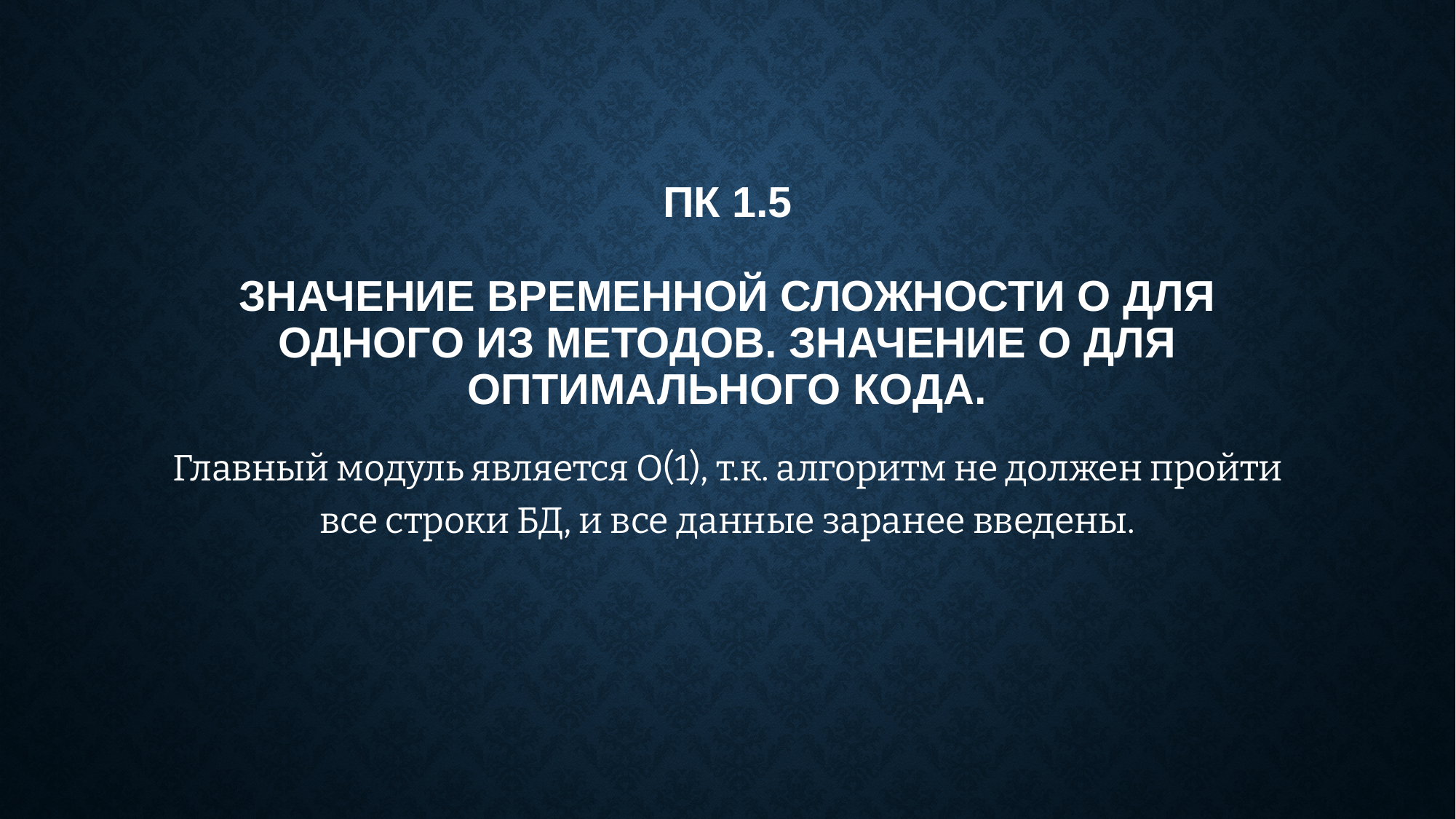

# ПК 1.5 Значение временной сложности O для одного из методов. Значение O для оптимального кода.
Главный модуль является O(1), т.к. алгоритм не должен пройти все строки БД, и все данные заранее введены.